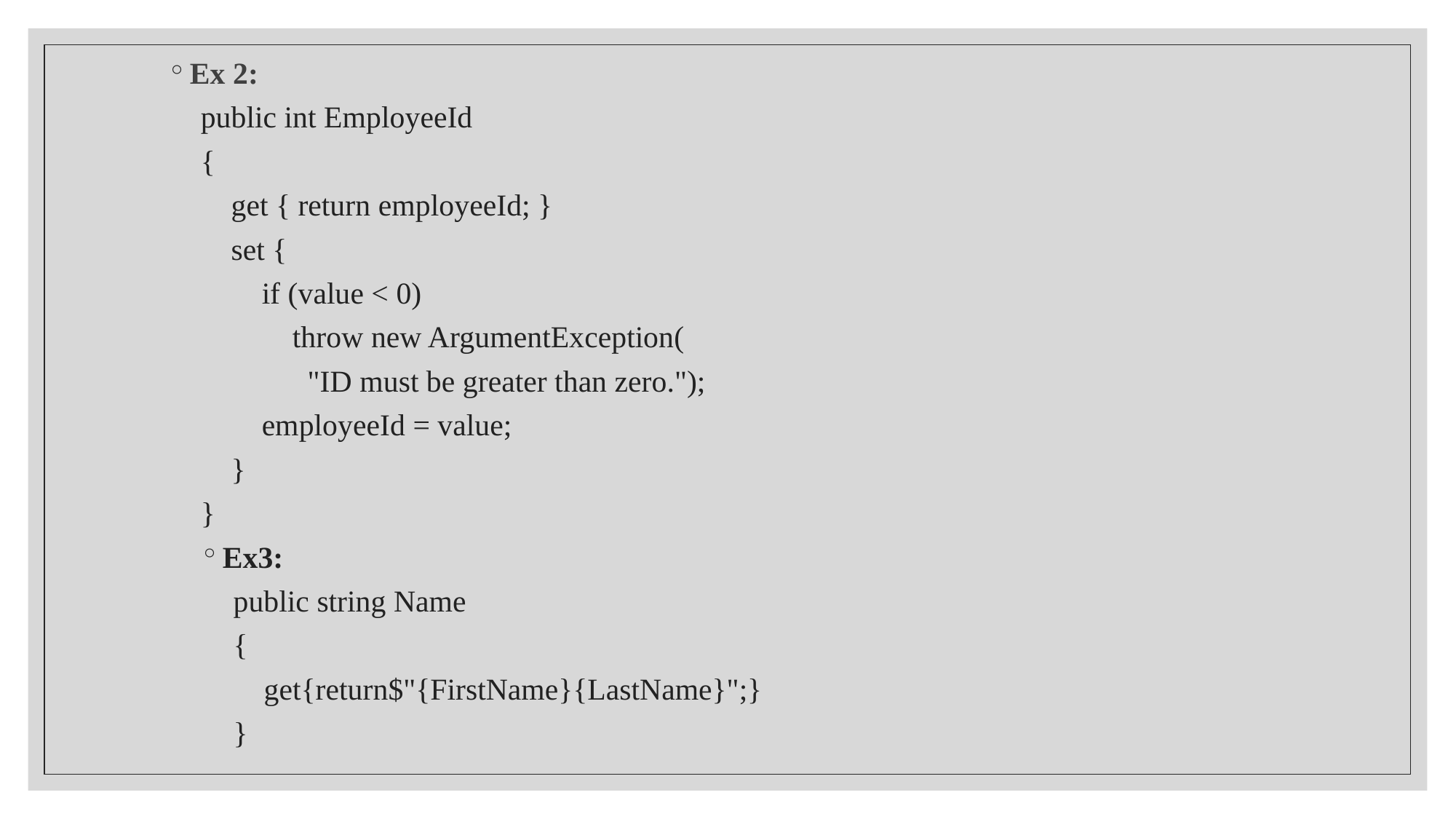

Ex 2:
public int EmployeeId
{
    get { return employeeId; }
    set {
        if (value < 0)
            throw new ArgumentException(
              "ID must be greater than zero.");
        employeeId = value;
    }
}
Ex3:
public string Name
{
    get{return$"{FirstName}{LastName}";}
}